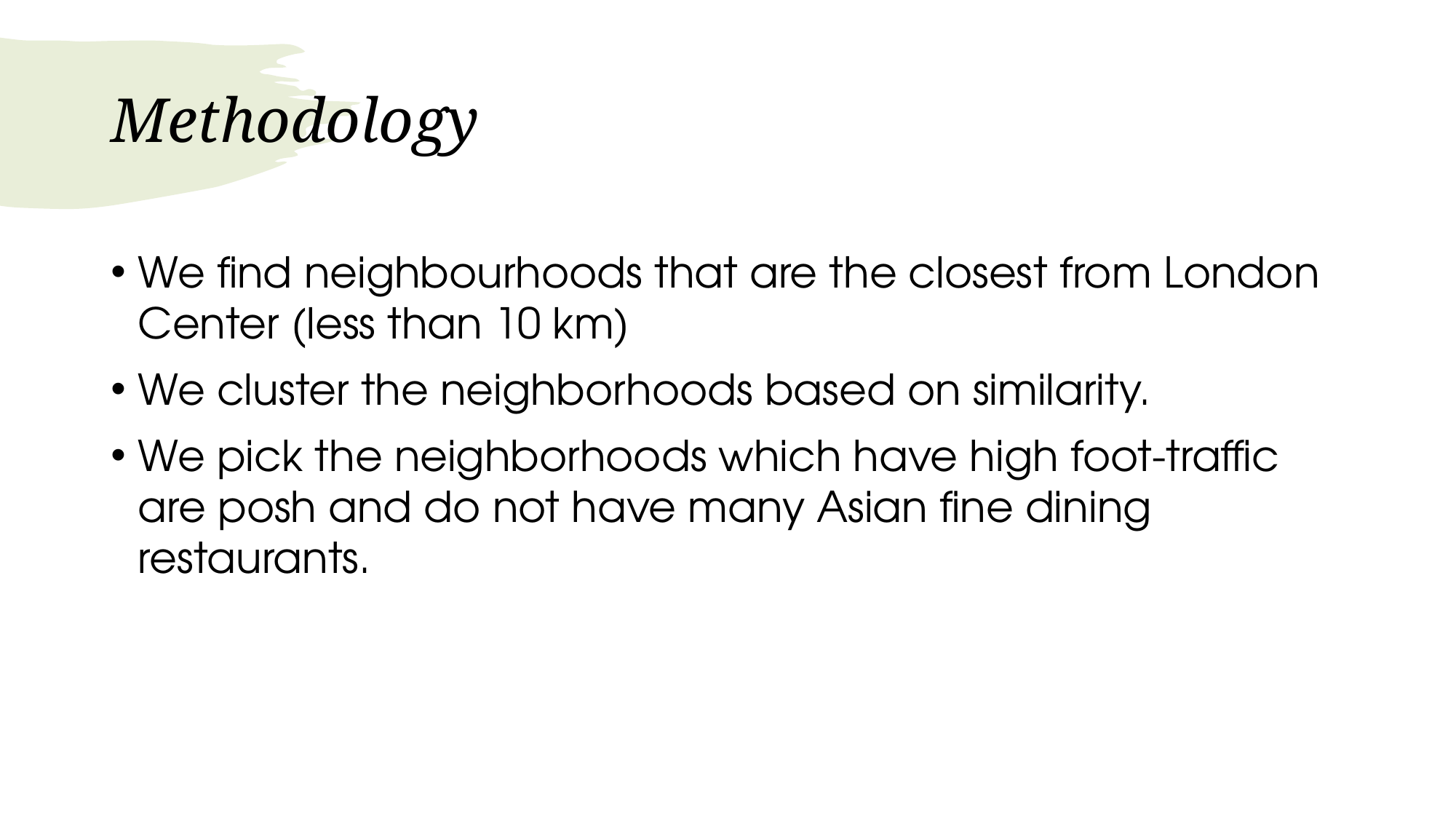

# Methodology
We find neighbourhoods that are the closest from London Center (less than 10 km)
We cluster the neighborhoods based on similarity.
We pick the neighborhoods which have high foot-traffic are posh and do not have many Asian fine dining restaurants.